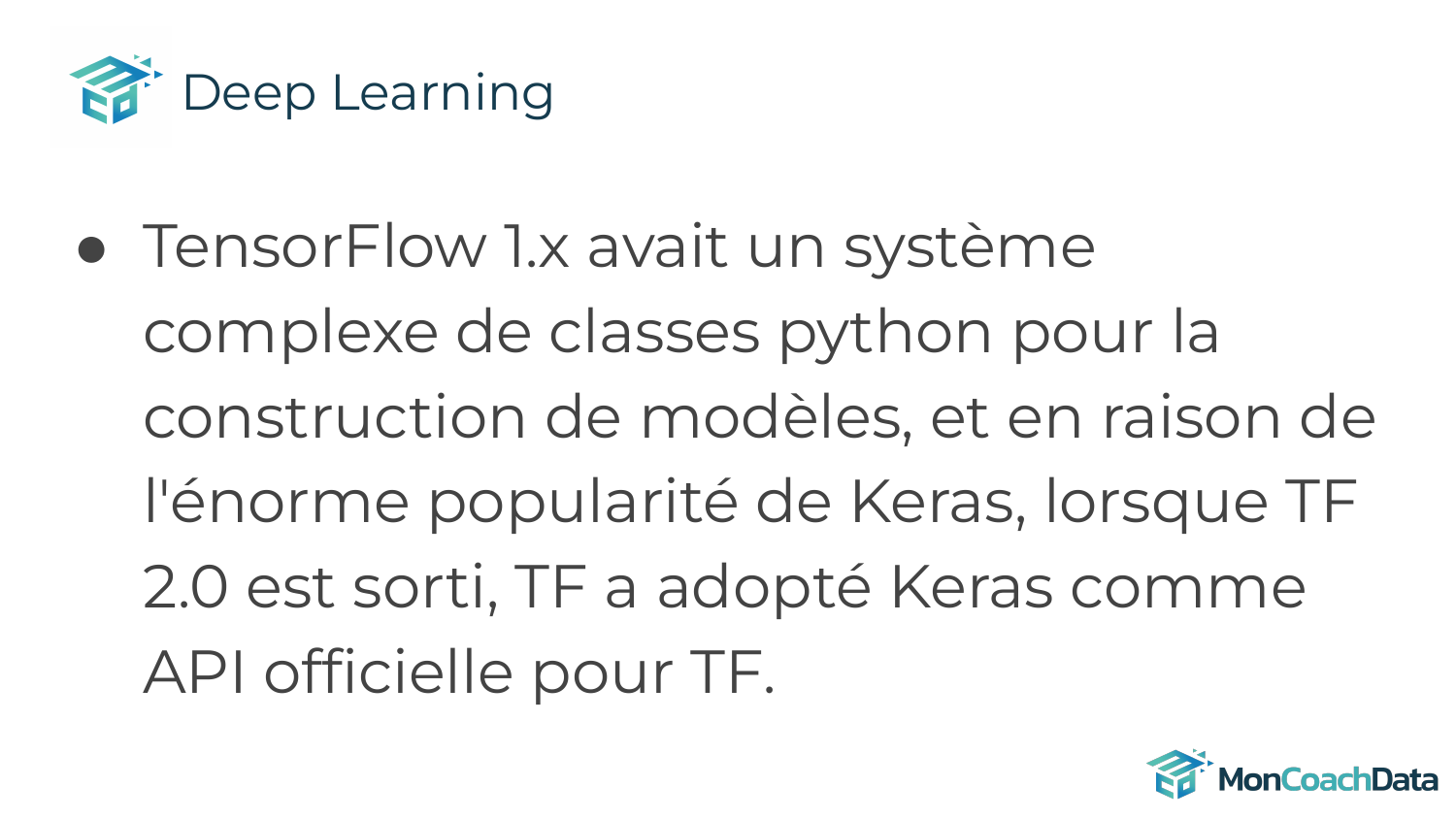

# Deep Learning
TensorFlow 1.x avait un système complexe de classes python pour la construction de modèles, et en raison de l'énorme popularité de Keras, lorsque TF 2.0 est sorti, TF a adopté Keras comme API officielle pour TF.